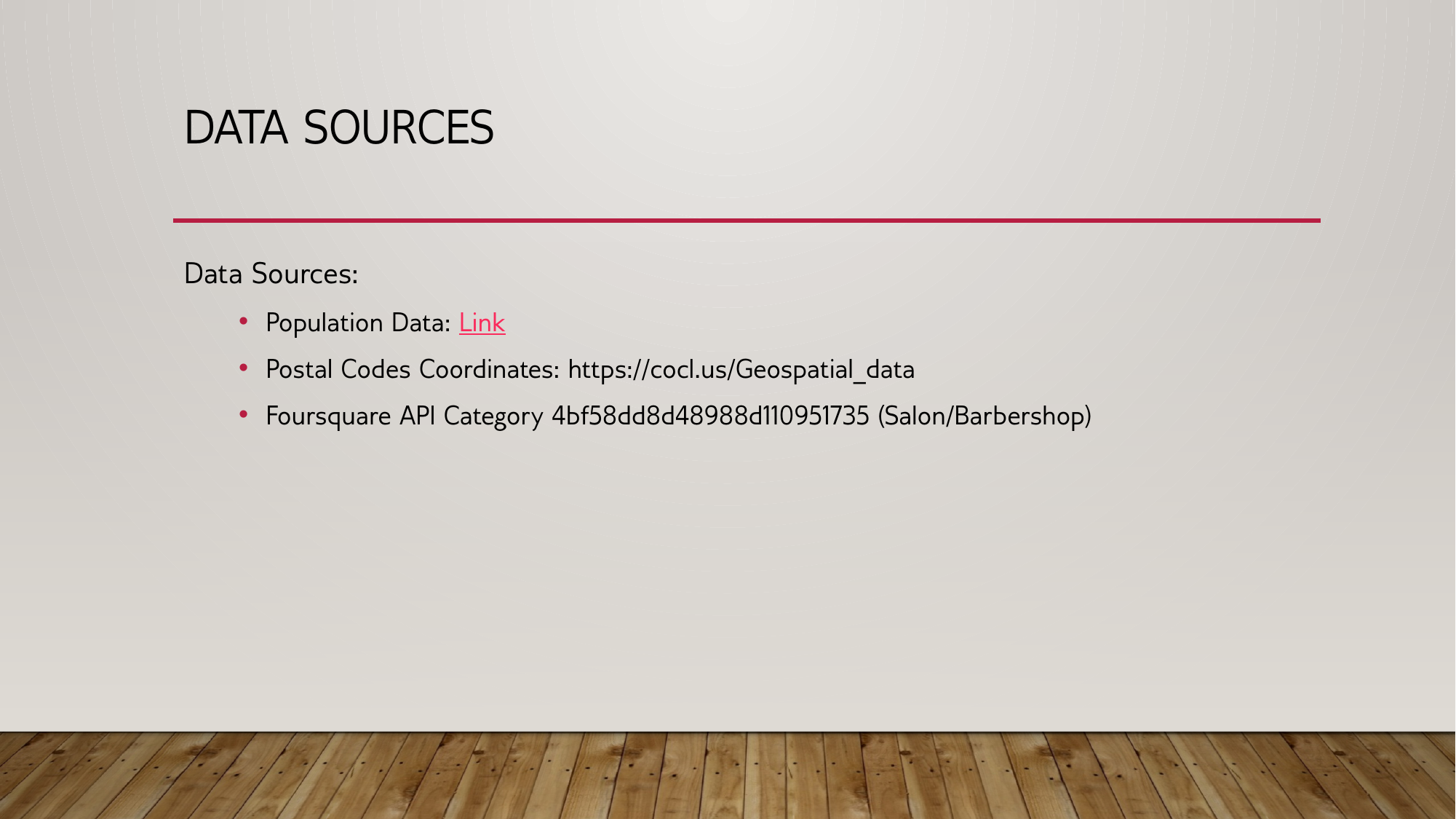

# Data sources
Data Sources:
Population Data: Link
Postal Codes Coordinates: https://cocl.us/Geospatial_data
Foursquare API Category 4bf58dd8d48988d110951735 (Salon/Barbershop)